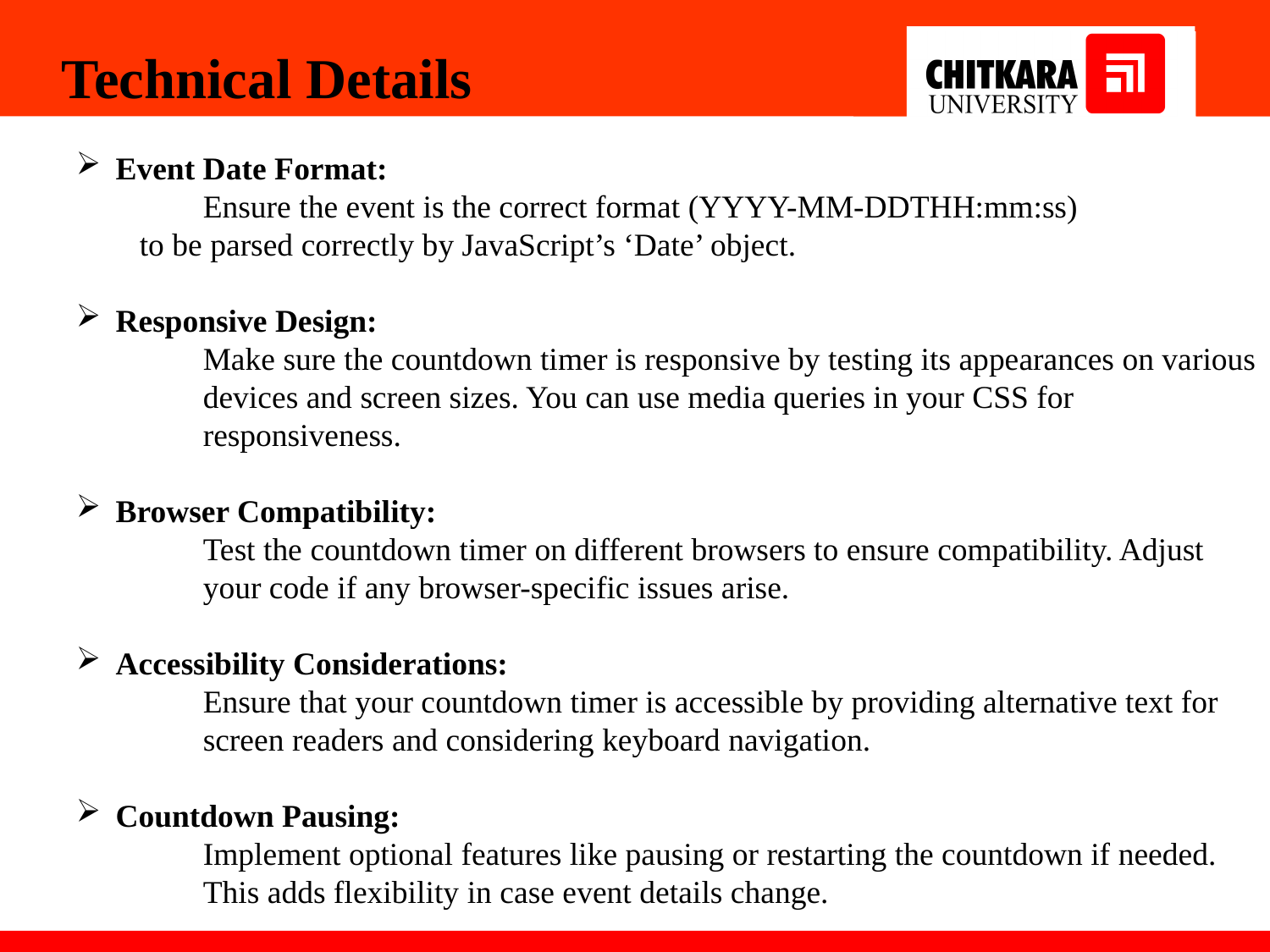

Technical Details

Event Date Format:
Ensure the event is the correct format (YYYY-MM-DDTHH:mm:ss)
      	to be parsed correctly by JavaScript’s ‘Date’ object.

Responsive Design:
Make sure the countdown timer is responsive by testing its appearances on various devices and screen sizes. You can use media queries in your CSS for responsiveness.

Browser Compatibility:
Test the countdown timer on different browsers to ensure compatibility. Adjust your code if any browser-specific issues arise.

Accessibility Considerations:
Ensure that your countdown timer is accessible by providing alternative text for screen readers and considering keyboard navigation.

Countdown Pausing:
Implement optional features like pausing or restarting the countdown if needed. This adds flexibility in case event details change.